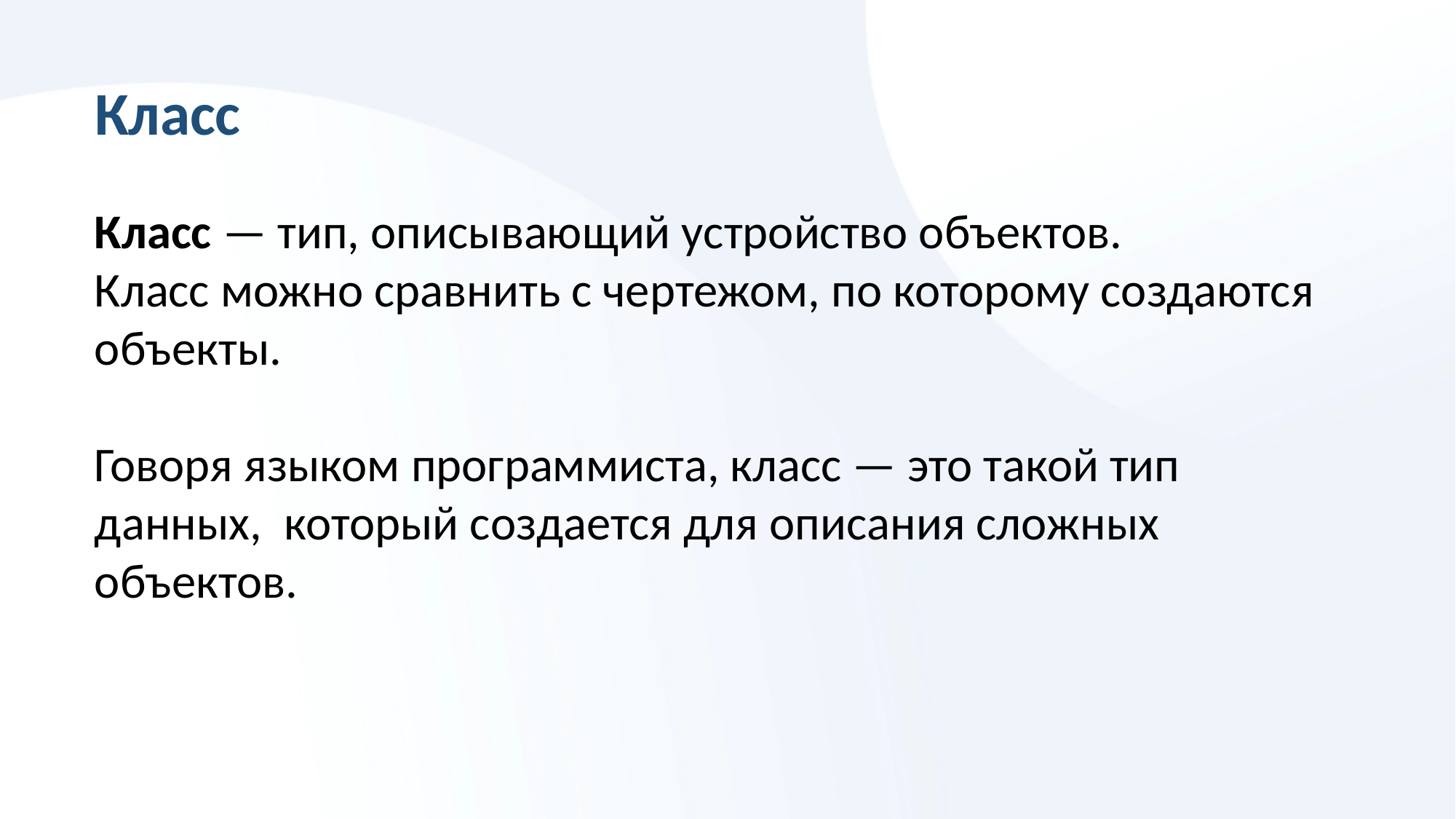

# Класс
Класс — тип, описывающий устройство объектов. 
Класс можно сравнить с чертежом, по которому создаются объекты.

Говоря языком программиста, класс — это такой тип данных,  который создается для описания сложных объектов.